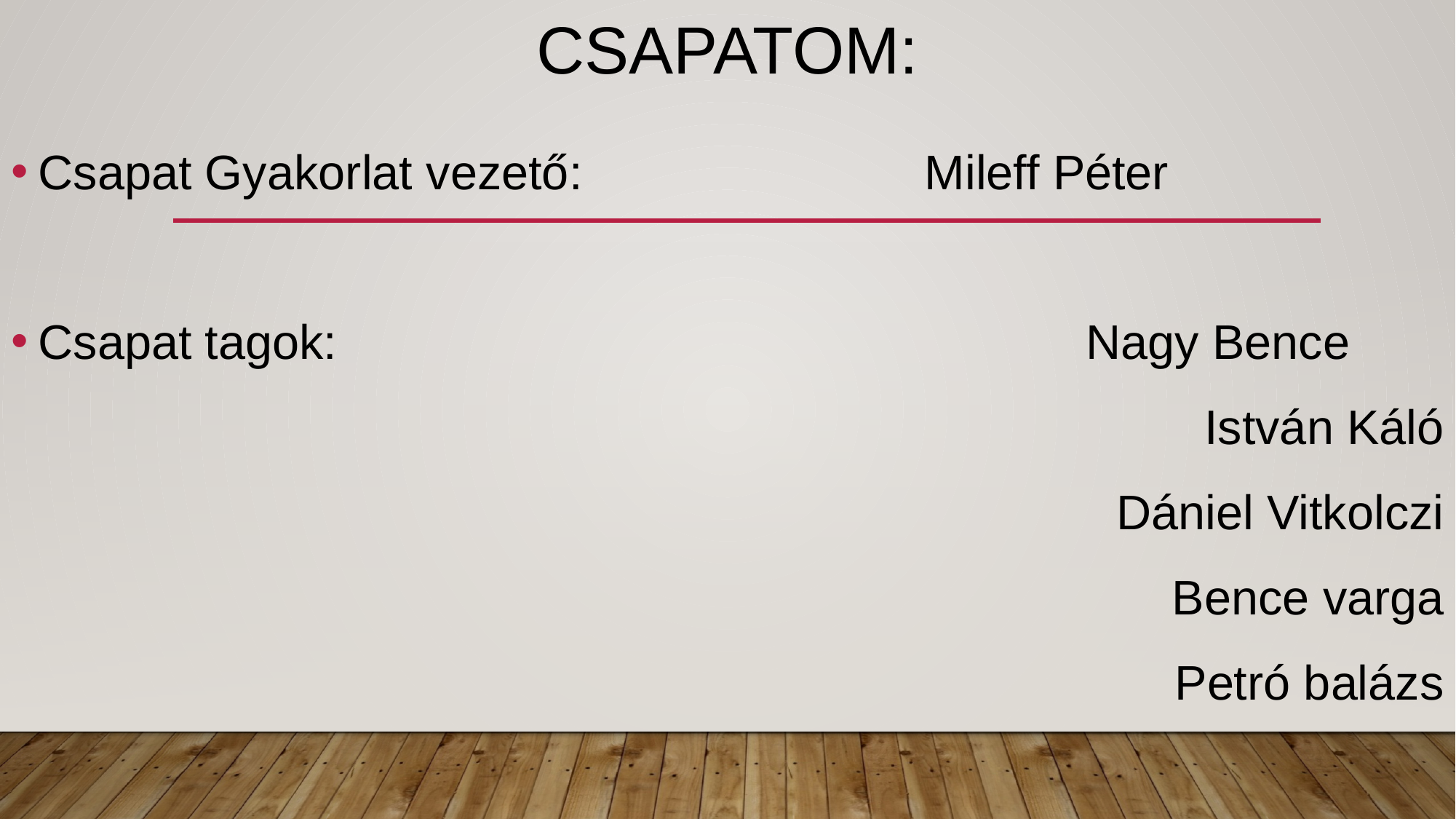

# Csapatom:
Csapat Gyakorlat vezető:				 Mileff Péter

Csapat tagok: 						             Nagy Bence
István Káló
Dániel Vitkolczi
Bence varga
Petró balázs